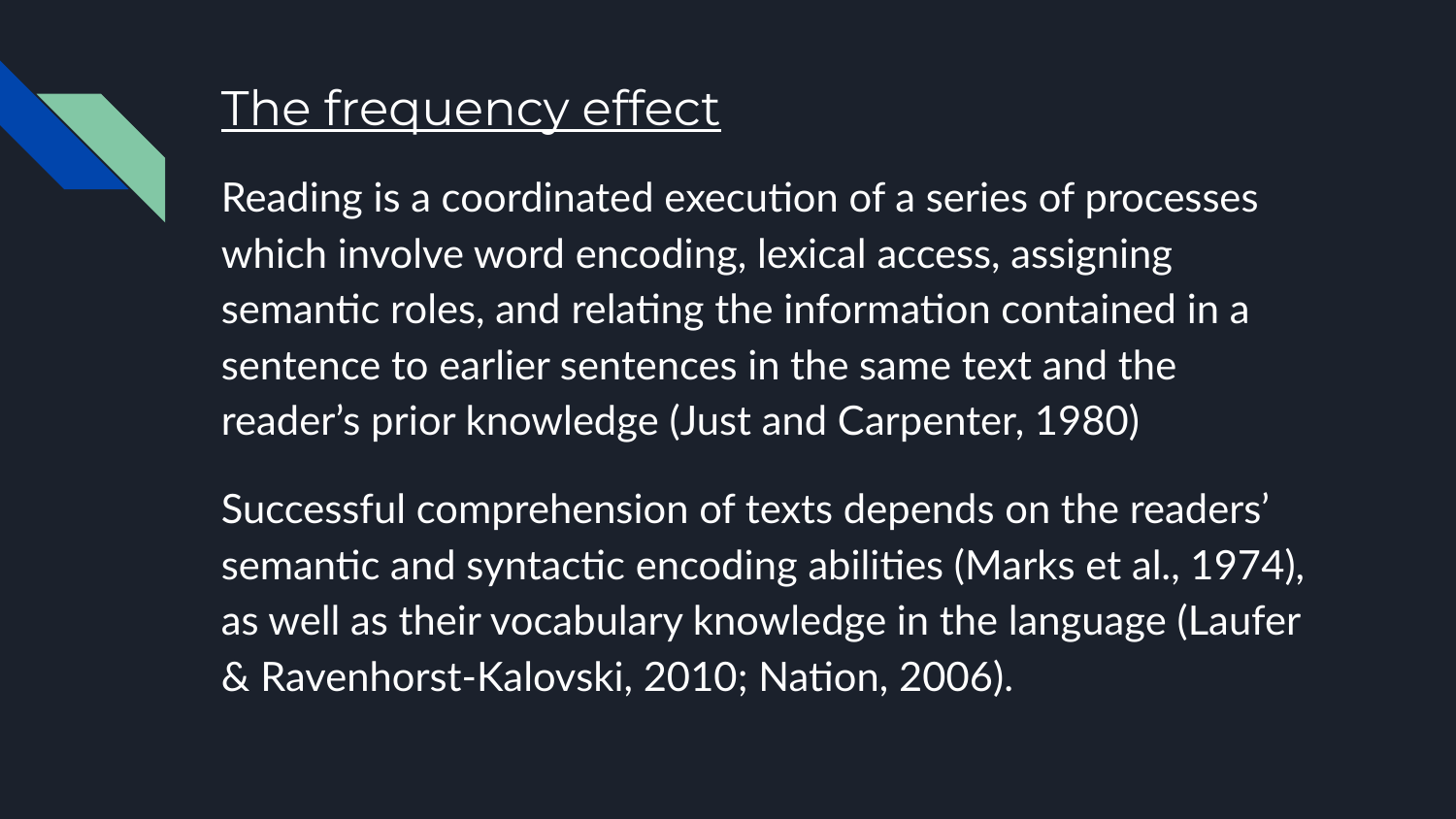

# The frequency effect
Reading is a coordinated execution of a series of processes which involve word encoding, lexical access, assigning semantic roles, and relating the information contained in a sentence to earlier sentences in the same text and the reader’s prior knowledge (Just and Carpenter, 1980)
Successful comprehension of texts depends on the readers’ semantic and syntactic encoding abilities (Marks et al., 1974), as well as their vocabulary knowledge in the language (Laufer & Ravenhorst-Kalovski, 2010; Nation, 2006).